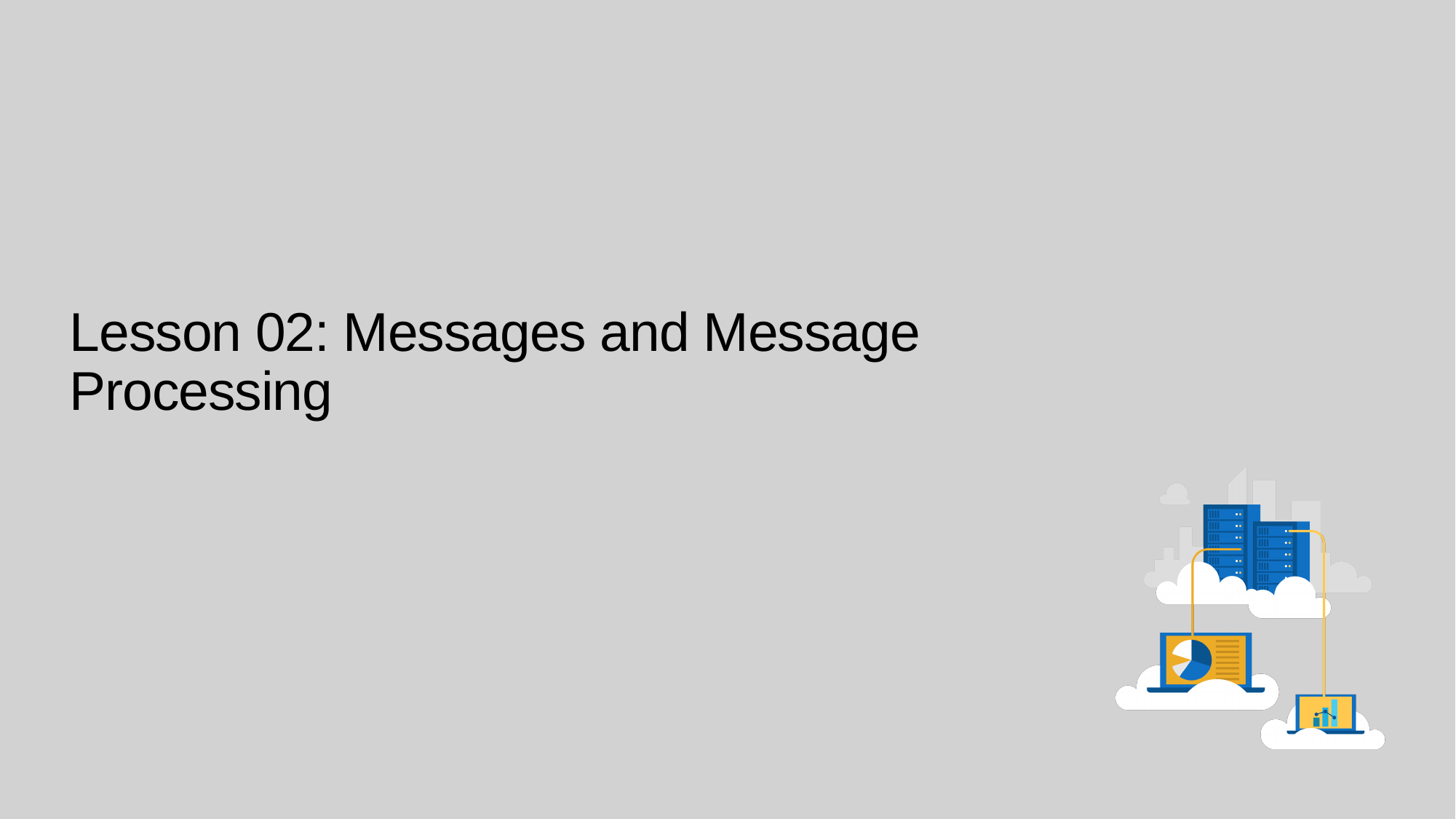

# Lesson 02: Messages and Message Processing